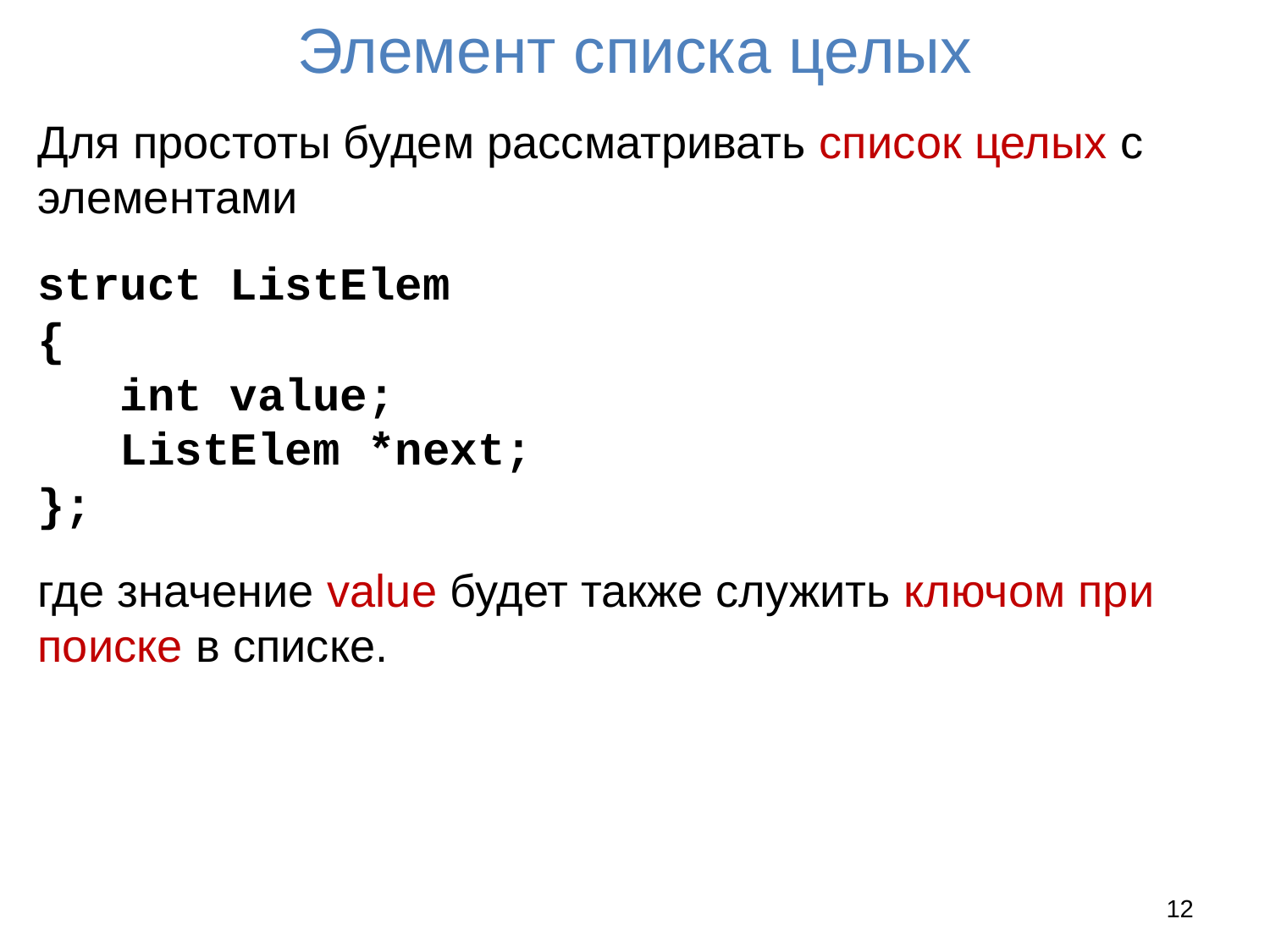

# Элемент списка целых
Для простоты будем рассматривать список целых с элементами
struct ListElem
{
   int value;
   ListElem *next;
};
где значение value будет также служить ключом при поиске в списке.

12